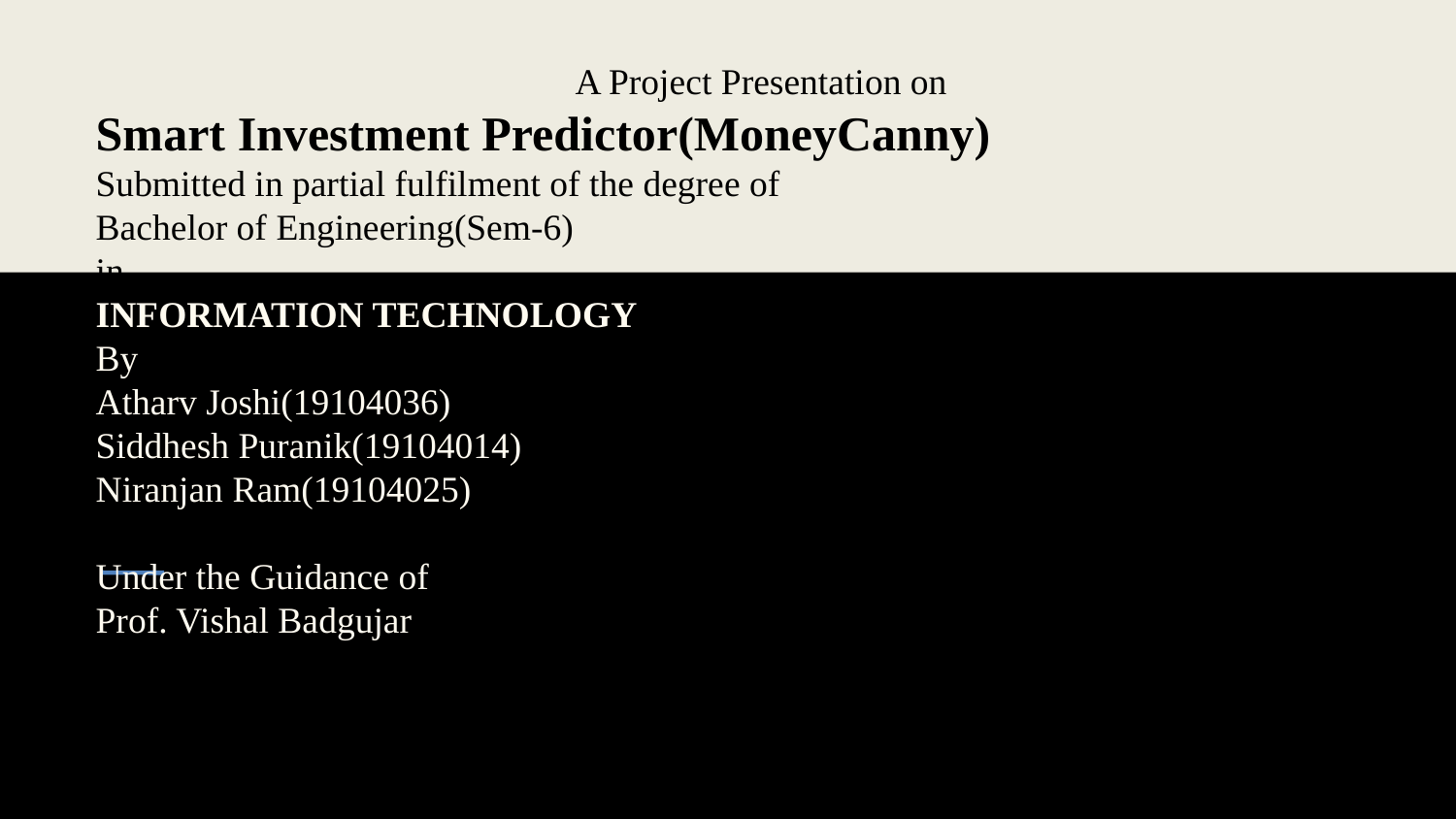

A Project Presentation on
Smart Investment Predictor(MoneyCanny)
Submitted in partial fulfilment of the degree of
Bachelor of Engineering(Sem-6)
in
INFORMATION TECHNOLOGY
By
Atharv Joshi(19104036)
Siddhesh Puranik(19104014)
Niranjan Ram(19104025)
Under the Guidance of
Prof. Vishal Badgujar